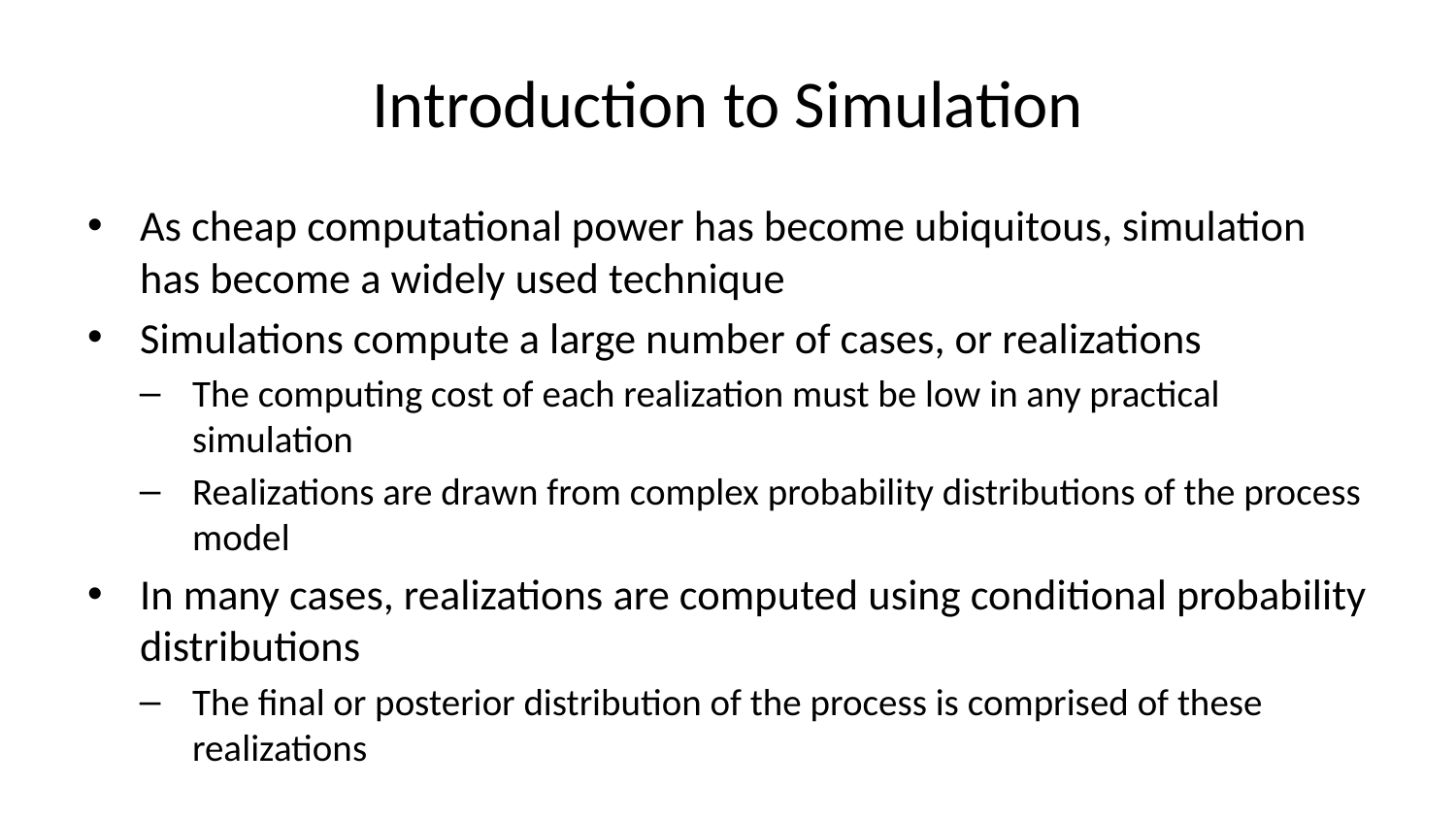

# Introduction to Simulation
As cheap computational power has become ubiquitous, simulation has become a widely used technique
Simulations compute a large number of cases, or realizations
The computing cost of each realization must be low in any practical simulation
Realizations are drawn from complex probability distributions of the process model
In many cases, realizations are computed using conditional probability distributions
The final or posterior distribution of the process is comprised of these realizations